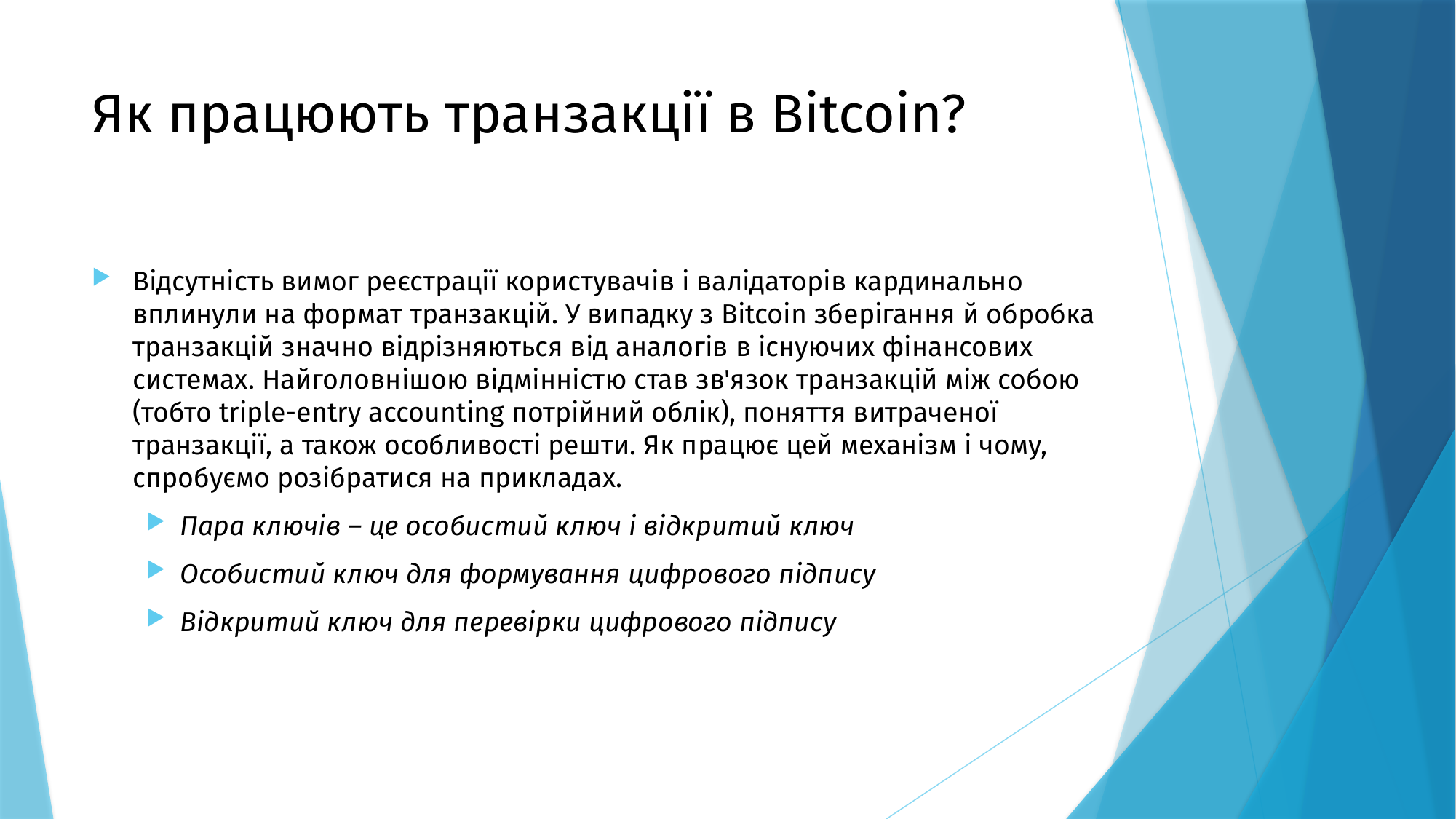

# Як працюють транзакції в Bitcoin?
Відсутність вимог реєстрації користувачів і валідаторів кардинально вплинули на формат транзакцій. У випадку з Bitcoin зберігання й обробка транзакцій значно відрізняються від аналогів в існуючих фінансових системах. Найголовнішою відмінністю став зв'язок транзакцій між собою (тобто triple-entry accounting потрійний облік), поняття витраченої транзакції, а також особливості решти. Як працює цей механізм і чому, спробуємо розібратися на прикладах.
Пара ключів – це особистий ключ і відкритий ключ
Особистий ключ для формування цифрового підпису
Відкритий ключ для перевірки цифрового підпису